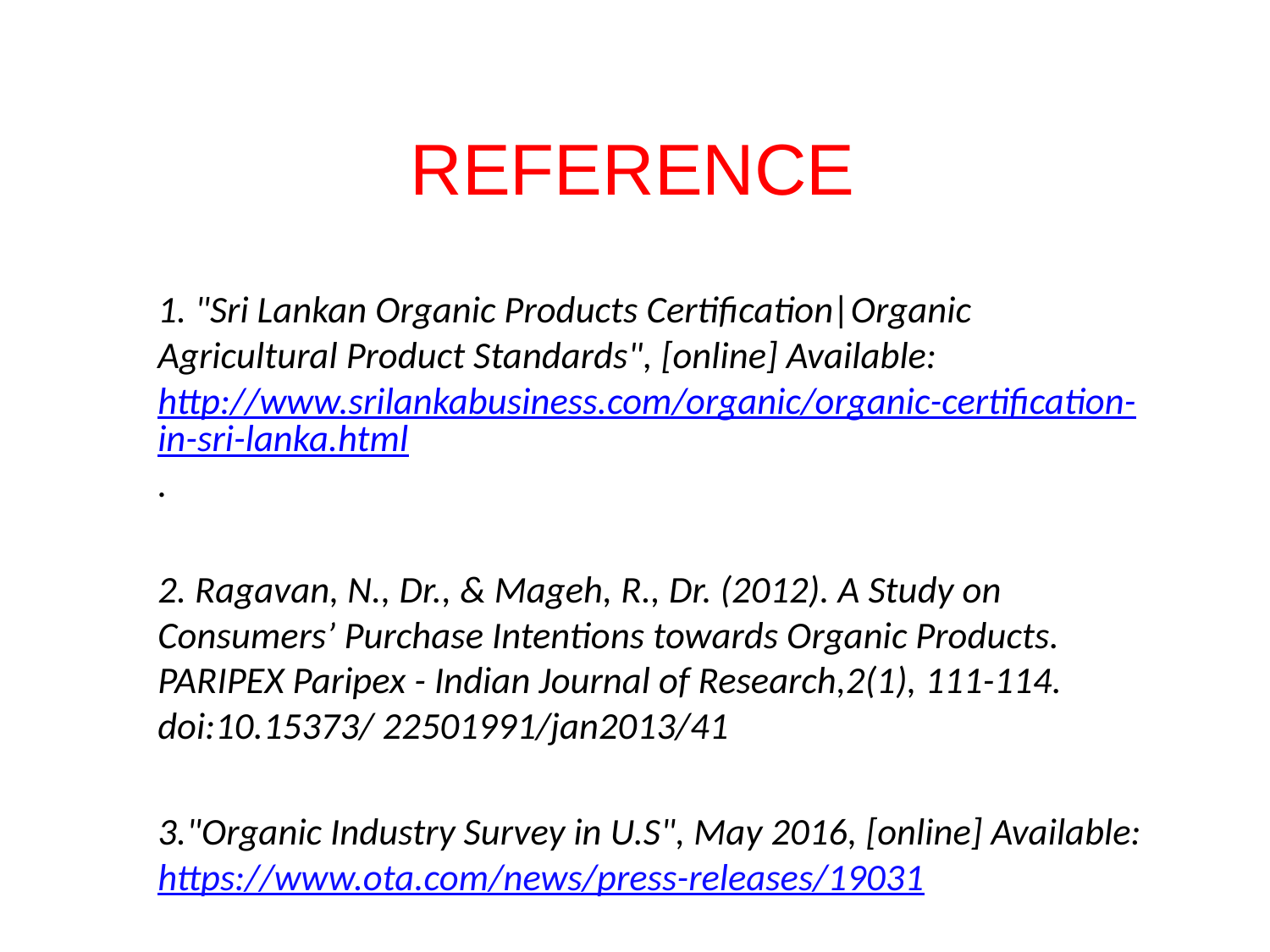

# REFERENCE

1. "Sri Lankan Organic Products Certification|Organic Agricultural Product Standards", [online] Available: http://www.srilankabusiness.com/organic/organic-certification-in-sri-lanka.html.

2. Ragavan, N., Dr., & Mageh, R., Dr. (2012). A Study on Consumers’ Purchase Intentions towards Organic Products. PARIPEX Paripex - Indian Journal of Research,2(1), 111-114. doi:10.15373/ 22501991/jan2013/41

3."Organic Industry Survey in U.S", May 2016, [online] Available: https://www.ota.com/news/press-releases/19031